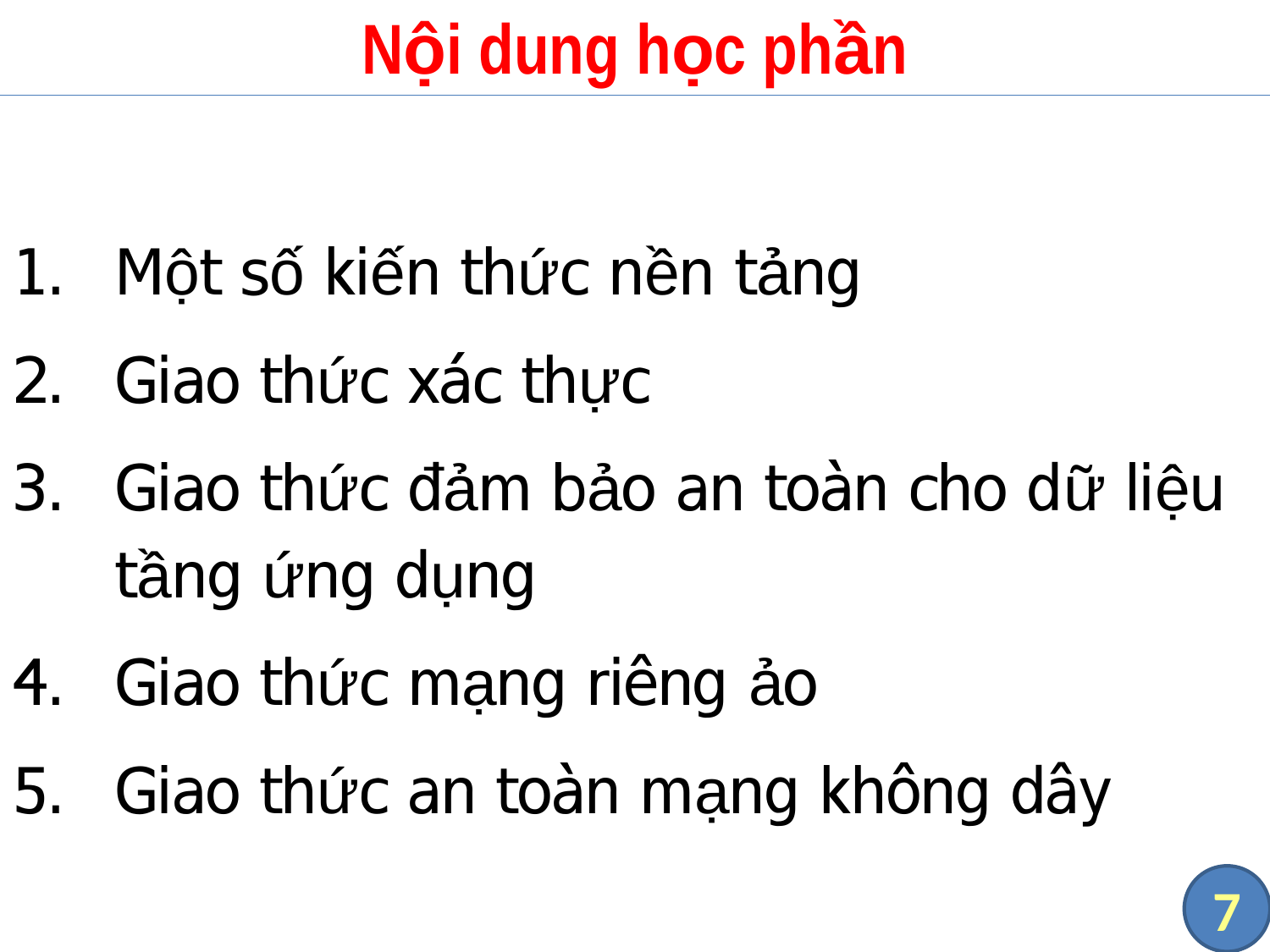

# Nội dung học phần
Một số kiến thức nền tảng
Giao thức xác thực
Giao thức đảm bảo an toàn cho dữ liệu tầng ứng dụng
Giao thức mạng riêng ảo
Giao thức an toàn mạng không dây
7